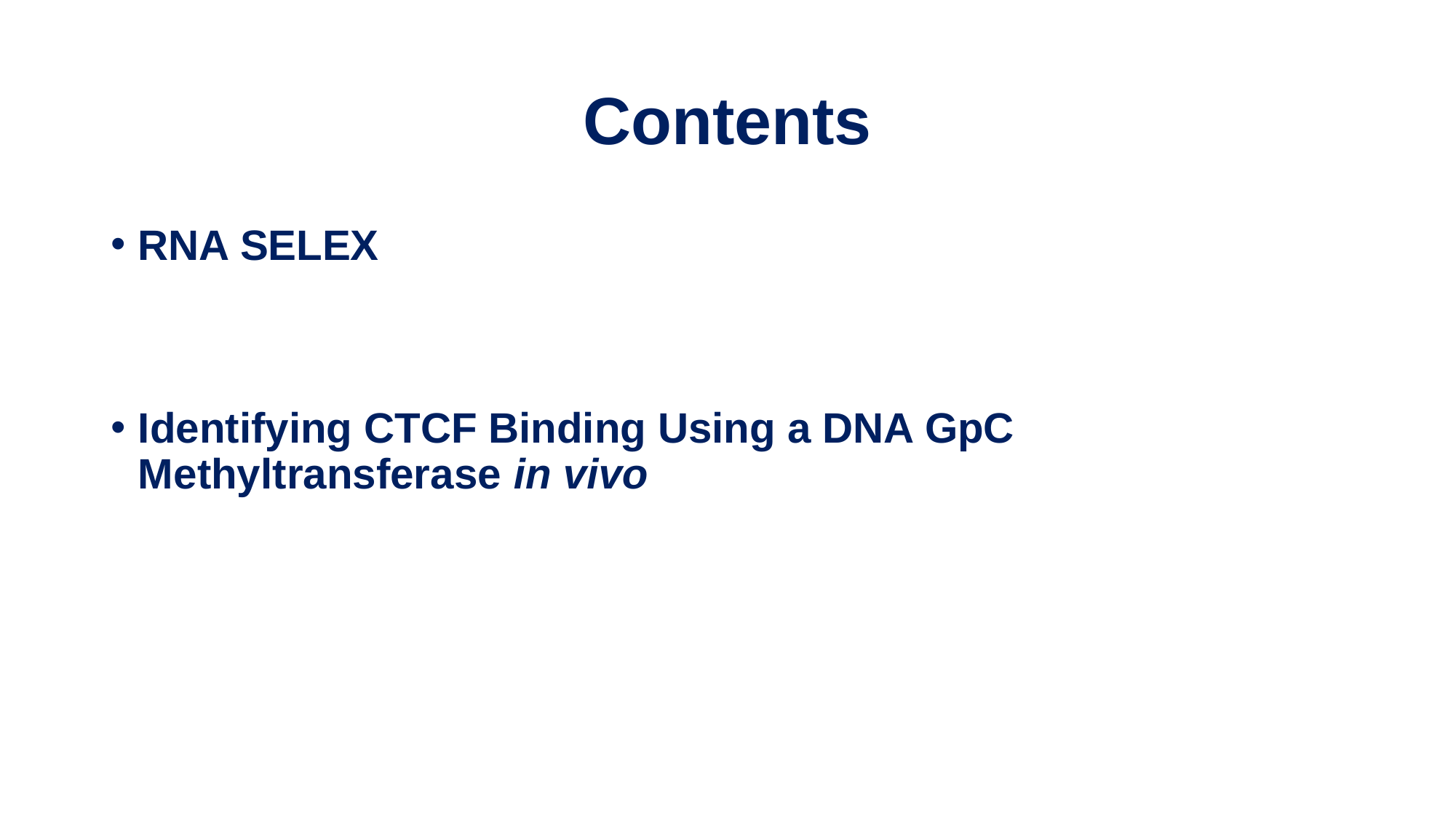

# Contents
RNA SELEX

Identifying CTCF Binding Using a DNA GpC Methyltransferase in vivo